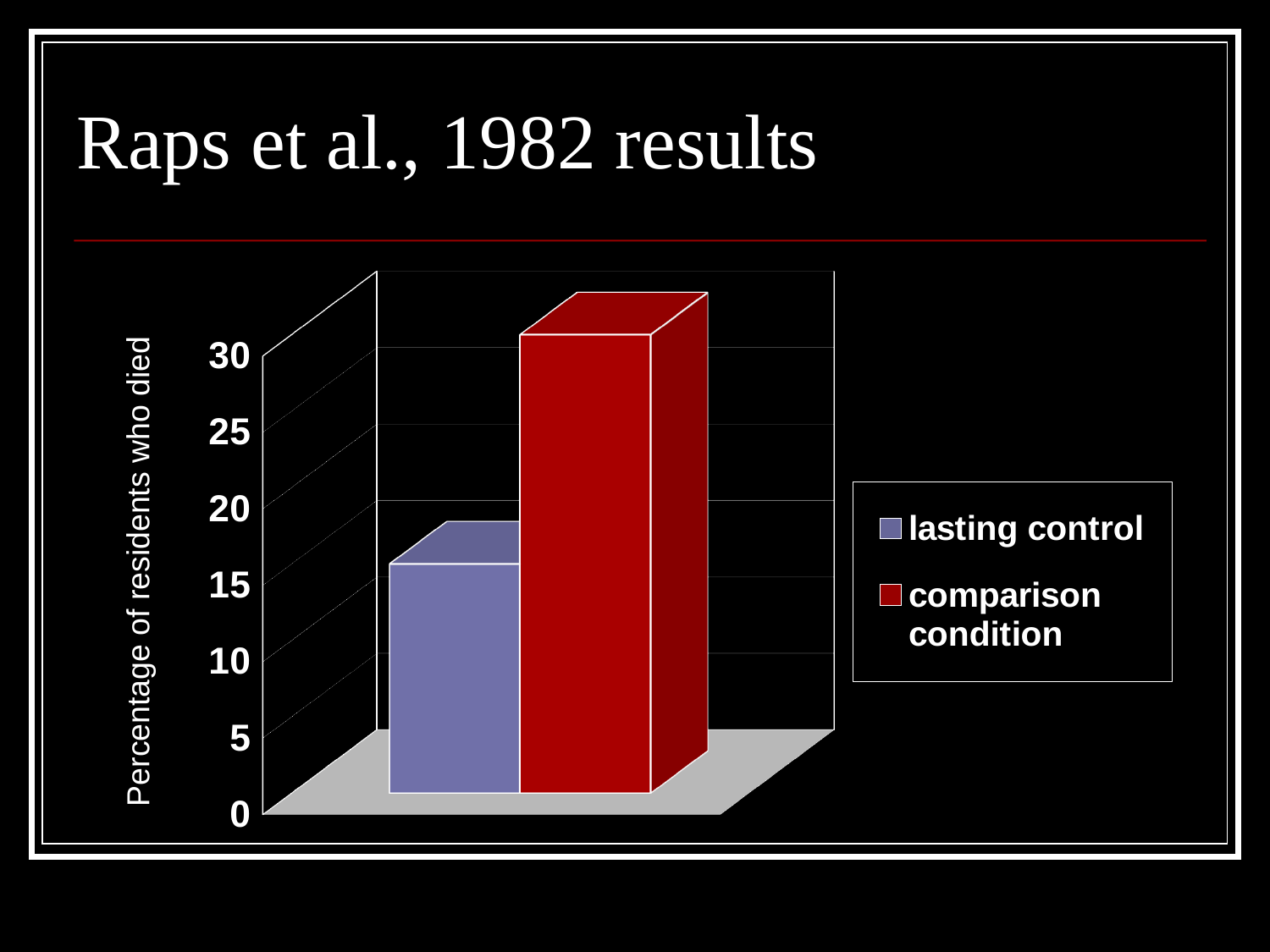

# Raps et al., 1982 results

[unsupported chart]

Percentage of residents who died